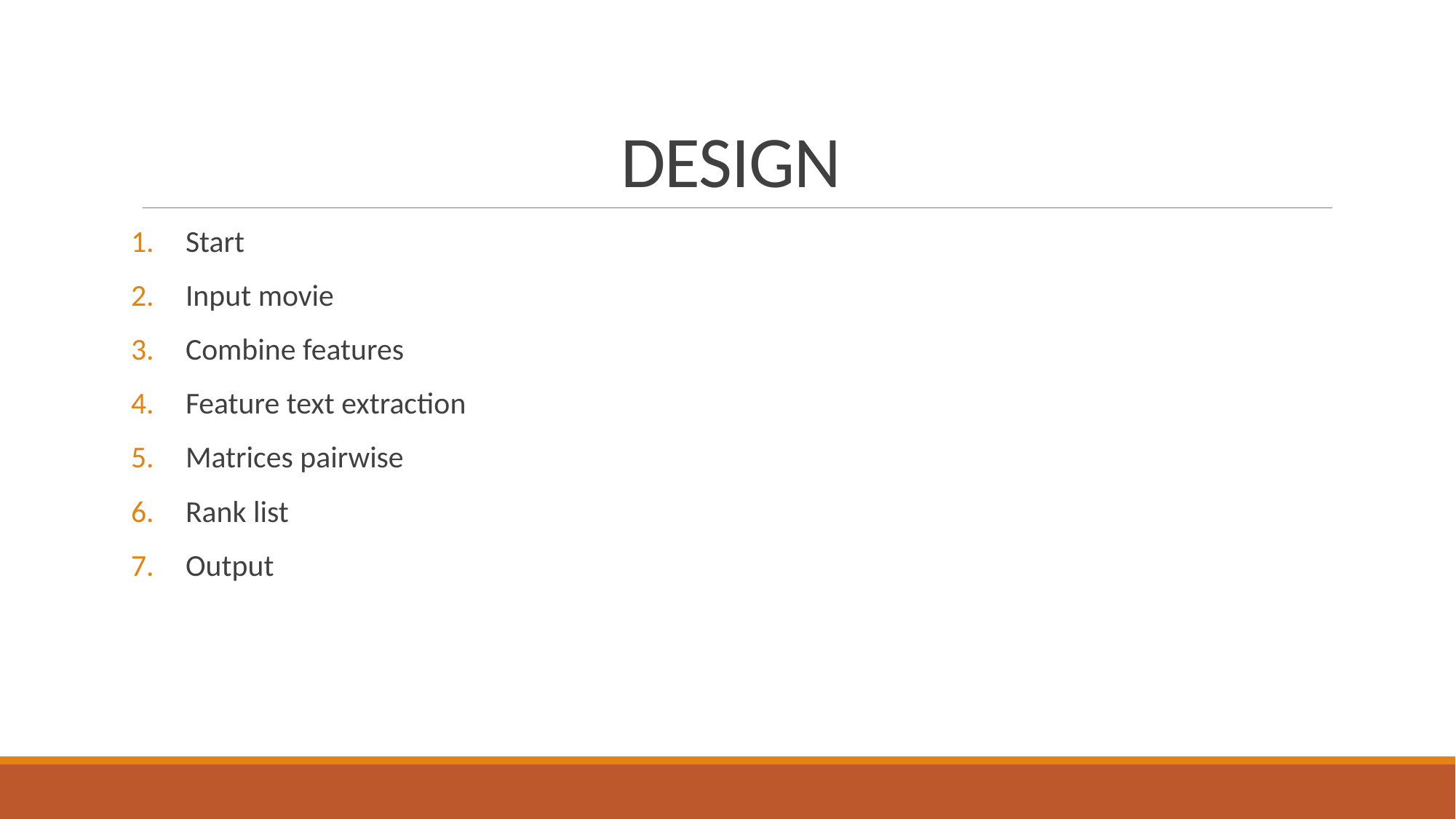

# DESIGN
Start
Input movie
Combine features
Feature text extraction
Matrices pairwise
Rank list
Output